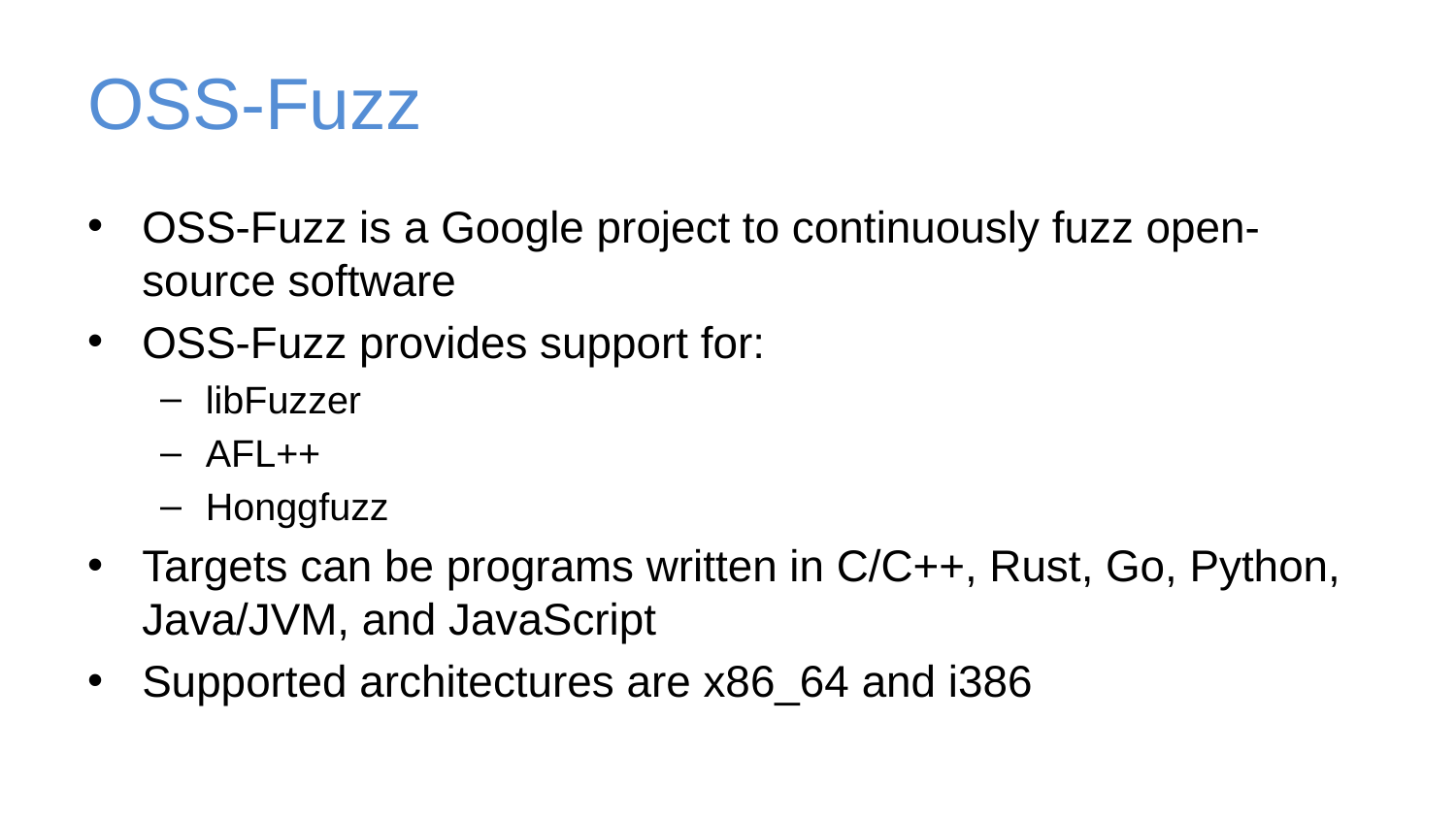

# OSS-Fuzz
OSS-Fuzz is a Google project to continuously fuzz open-source software
OSS-Fuzz provides support for:
libFuzzer
AFL++
Honggfuzz
Targets can be programs written in C/C++, Rust, Go, Python, Java/JVM, and JavaScript
Supported architectures are x86_64 and i386